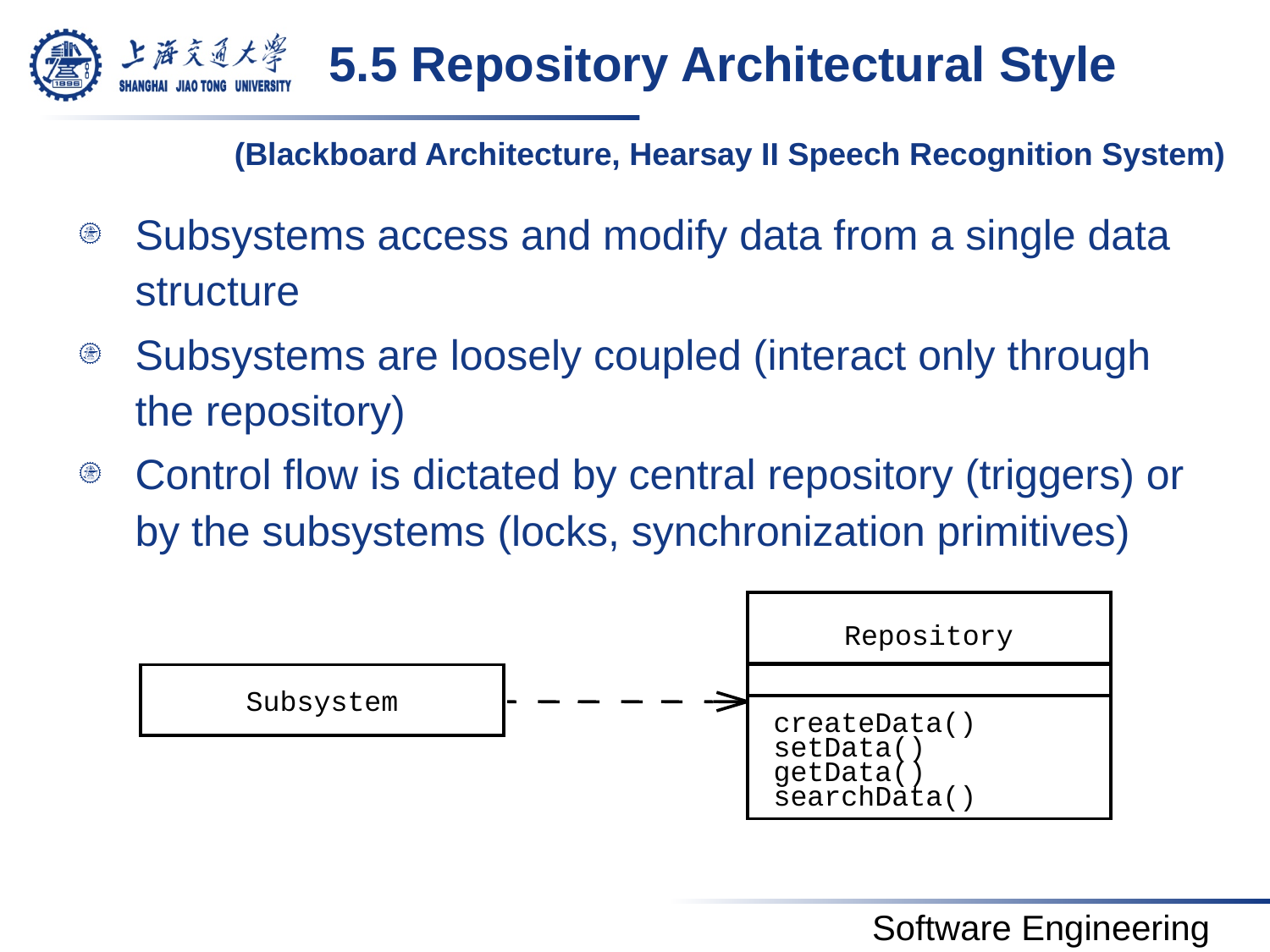

# 5.5 Repository Architectural Style (Blackboard Architecture, Hearsay II Speech Recognition System)
Subsystems access and modify data from a single data structure
Subsystems are loosely coupled (interact only through the repository)
Control flow is dictated by central repository (triggers) or by the subsystems (locks, synchronization primitives)

Repository

Subsystem

createData()
setData()
getData()
searchData()